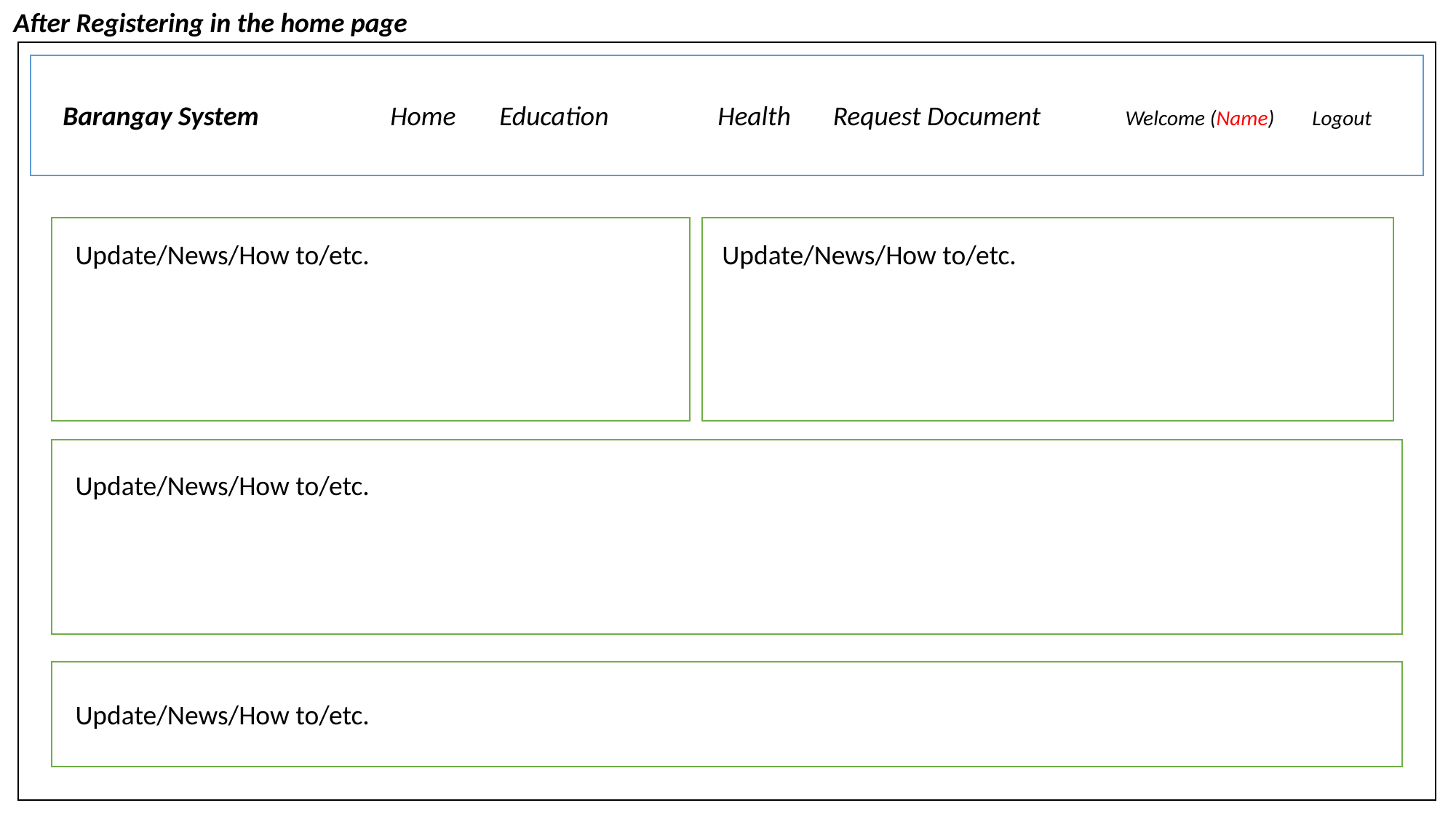

After Registering in the home page

Barangay System		Home	Education	Health	 Request Document	             Welcome (Name)        Logout

Update/News/How to/etc.
Update/News/How to/etc.

Update/News/How to/etc.

Update/News/How to/etc.